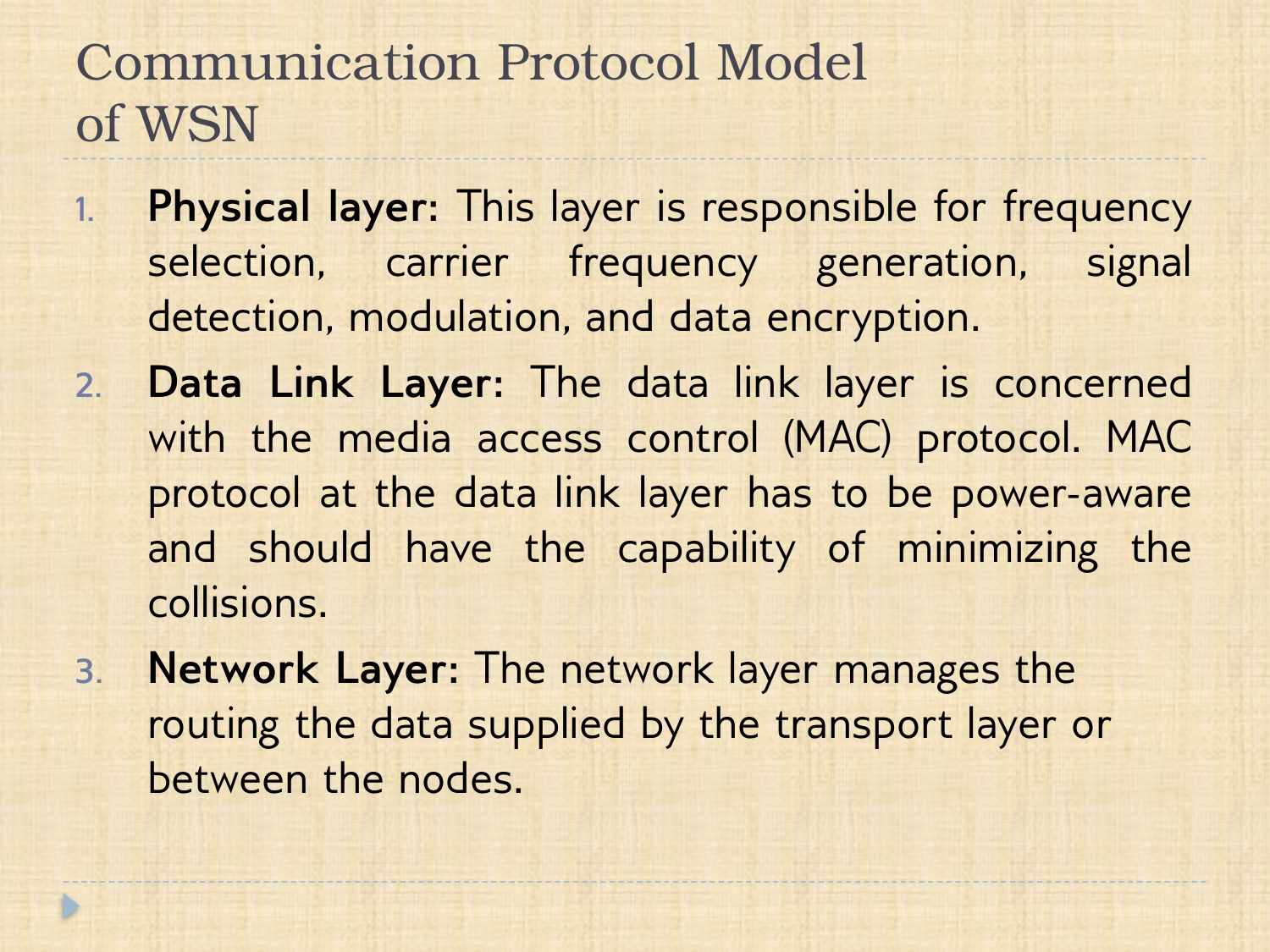

# Communication Protocol Model of WSN
Physical layer: This layer is responsible for frequency selection, carrier frequency generation, signal detection, modulation, and data encryption.
Data Link Layer: The data link layer is concerned with the media access control (MAC) protocol. MAC protocol at the data link layer has to be power-aware and should have the capability of minimizing the collisions.
Network Layer: The network layer manages the routing the data supplied by the transport layer or between the nodes.